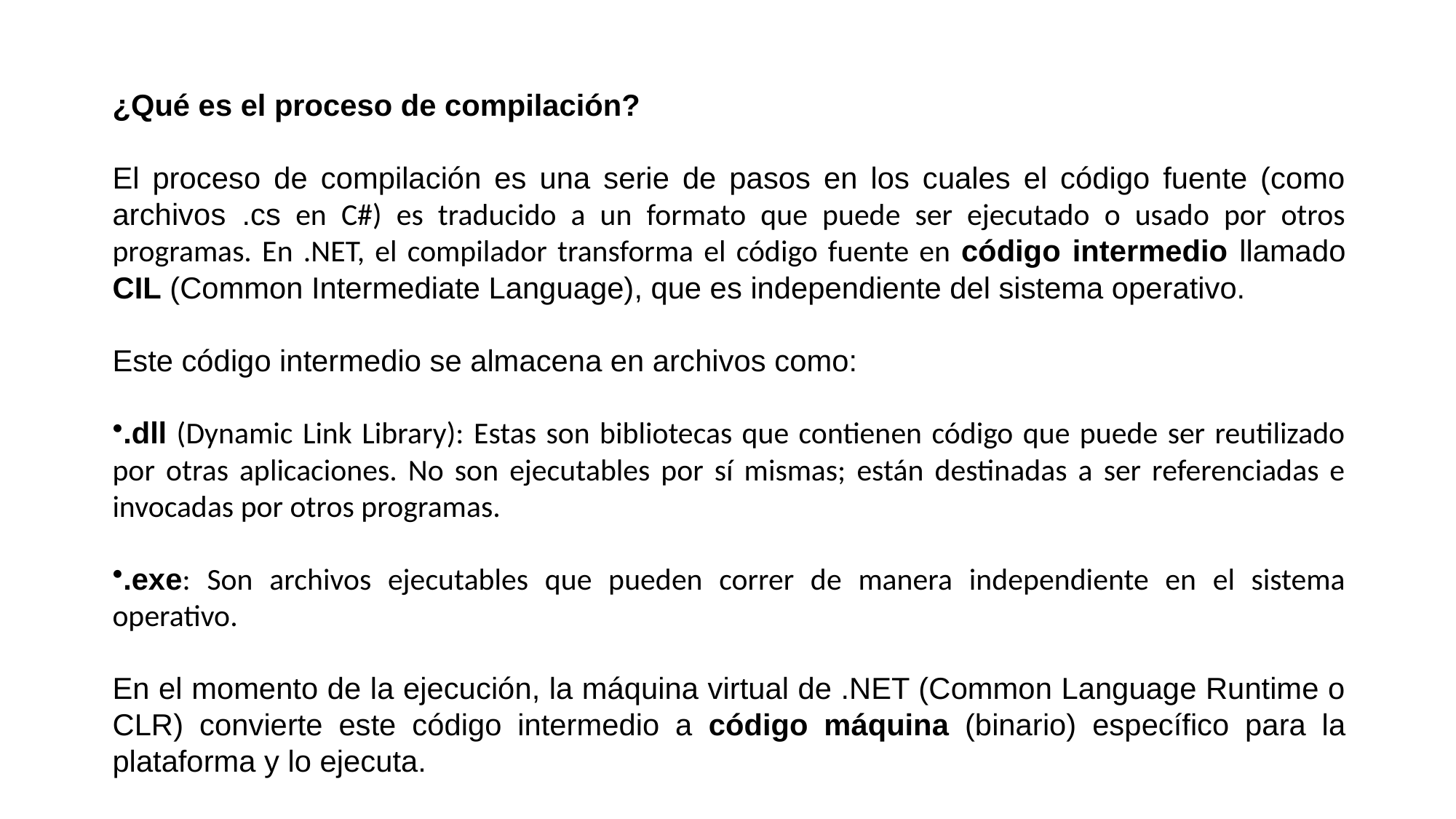

¿Qué es el proceso de compilación?

El proceso de compilación es una serie de pasos en los cuales el código fuente (como archivos .cs en C#) es traducido a un formato que puede ser ejecutado o usado por otros programas. En .NET, el compilador transforma el código fuente en código intermedio llamado CIL (Common Intermediate Language), que es independiente del sistema operativo.

Este código intermedio se almacena en archivos como:

.dll (Dynamic Link Library): Estas son bibliotecas que contienen código que puede ser reutilizado por otras aplicaciones. No son ejecutables por sí mismas; están destinadas a ser referenciadas e invocadas por otros programas.

.exe: Son archivos ejecutables que pueden correr de manera independiente en el sistema operativo.

En el momento de la ejecución, la máquina virtual de .NET (Common Language Runtime o CLR) convierte este código intermedio a código máquina (binario) específico para la plataforma y lo ejecuta.